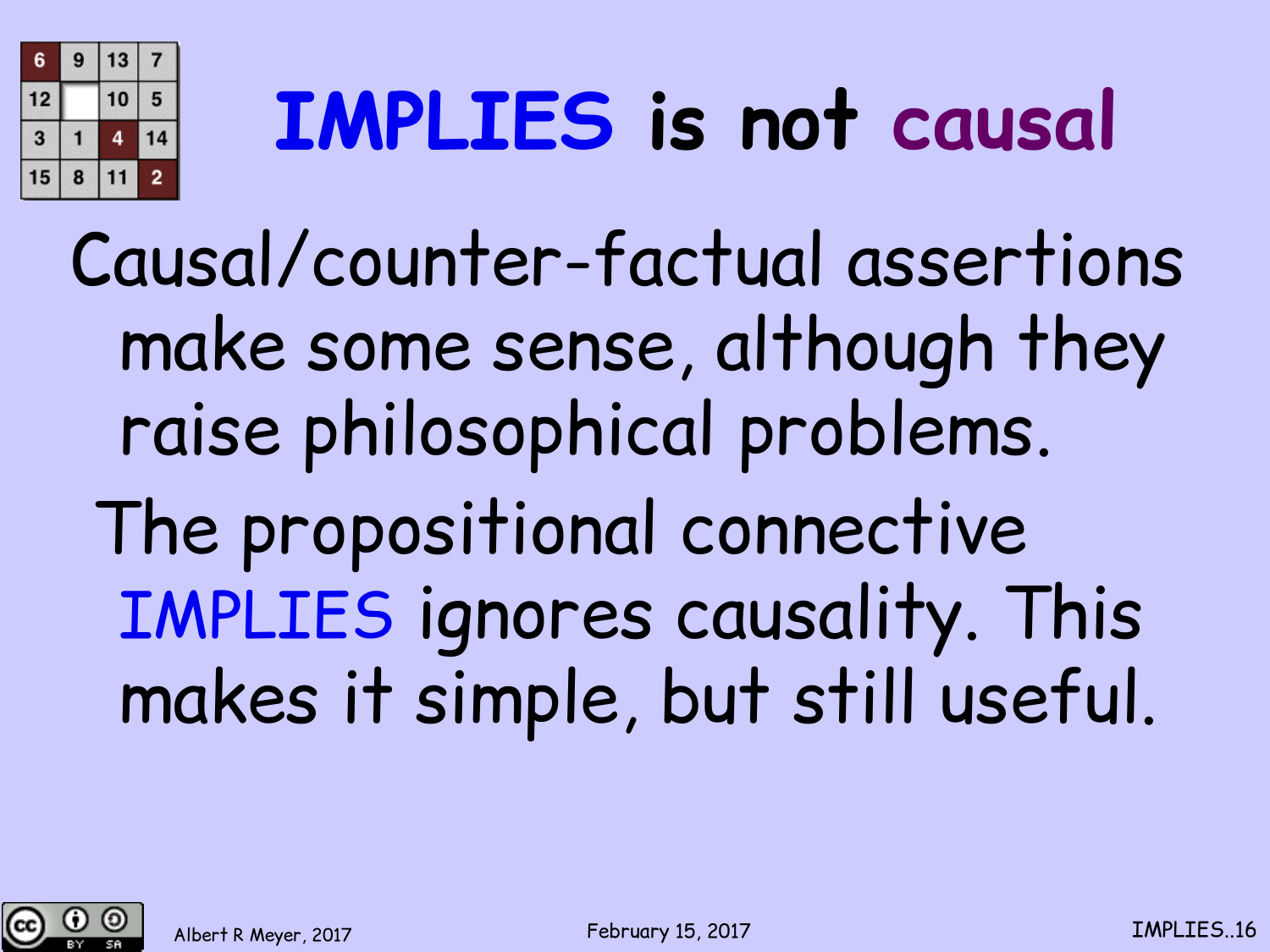

# IMPLIES is not causal
Causal/counter-factual assertions make some sense, although they raise philosophical problems.
 The propositional connective IMPLIES ignores causality. This makes it simple, but still useful.
IMPLIES..16